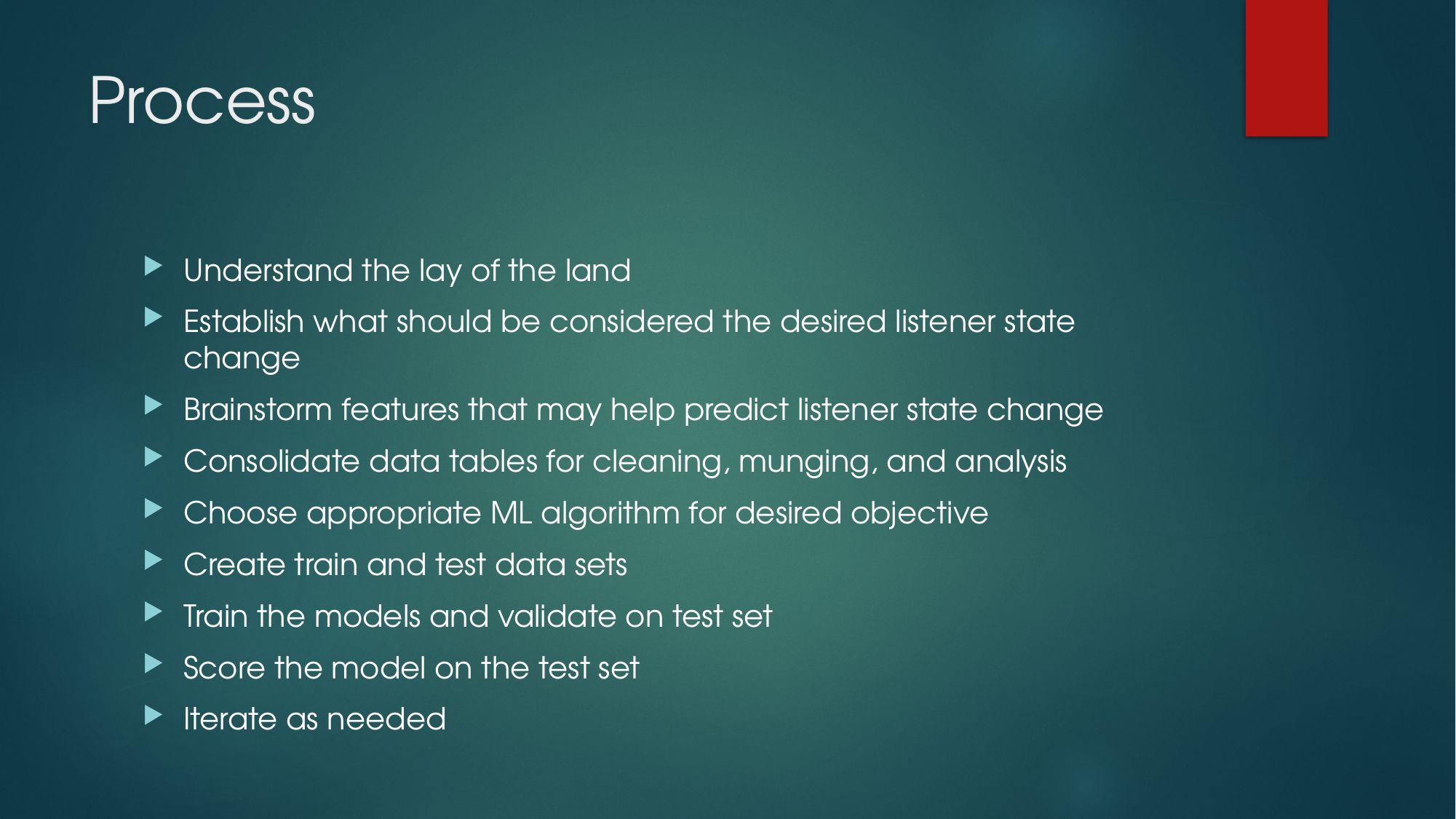

# Process
Understand the lay of the land
Establish what should be considered the desired listener state change
Brainstorm features that may help predict listener state change
Consolidate data tables for cleaning, munging, and analysis
Choose appropriate ML algorithm for desired objective
Create train and test data sets
Train the models and validate on test set
Score the model on the test set
Iterate as needed